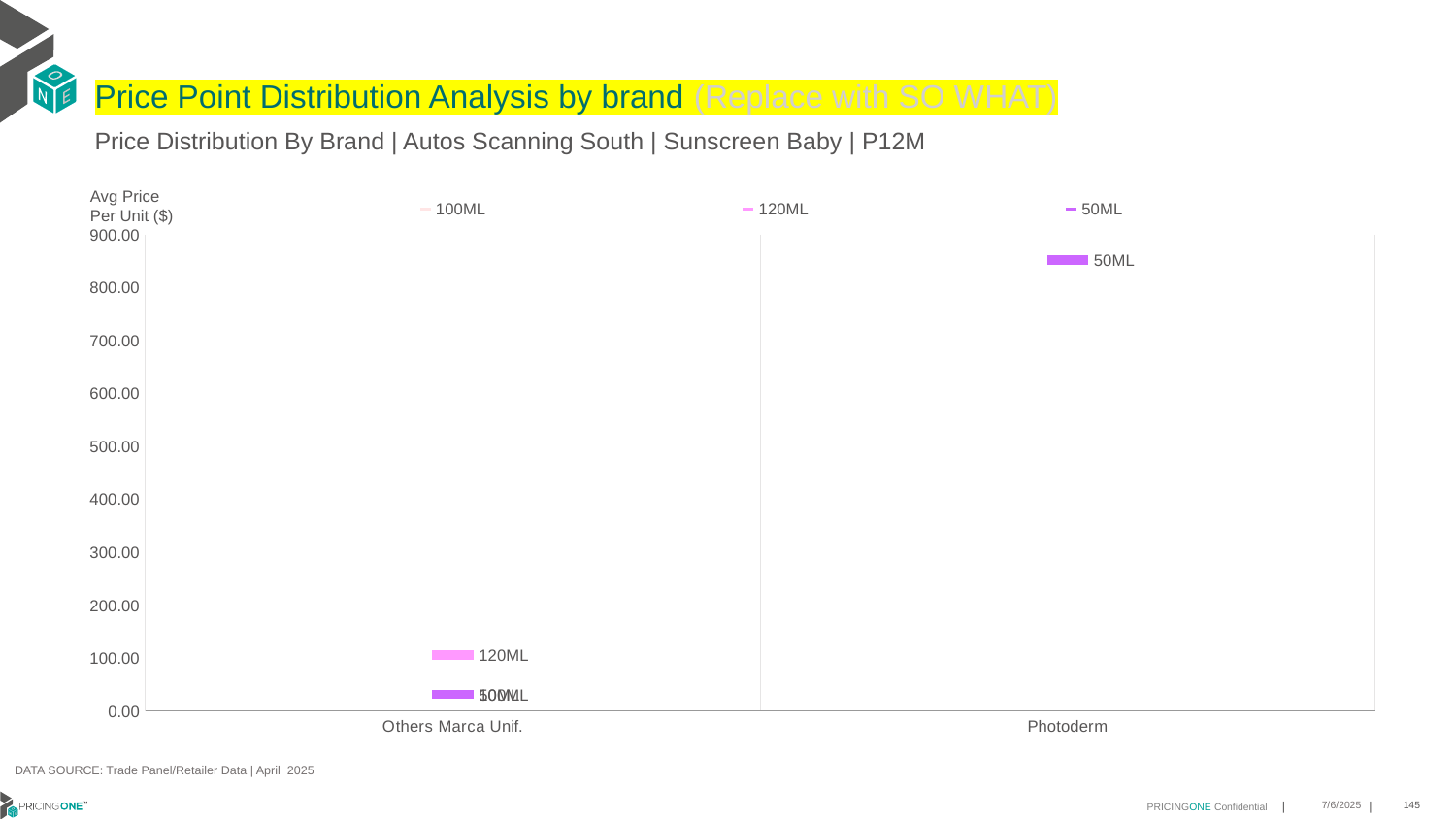

# Price Point Distribution Analysis by brand (Replace with SO WHAT)
Price Distribution By Brand | Autos Scanning South | Sunscreen Baby | P12M

### Chart

| Category | 100ML | 120ML | 50ML |
|---|---|---|---|
| Others Marca Unif. | 31.1144 | 105.9943 | 31.0695 |
| Photoderm | None | None | 852.3421 |
Avg Price
Per Unit ($)
DATA SOURCE: Trade Panel/Retailer Data | April  2025
7/6/2025
145